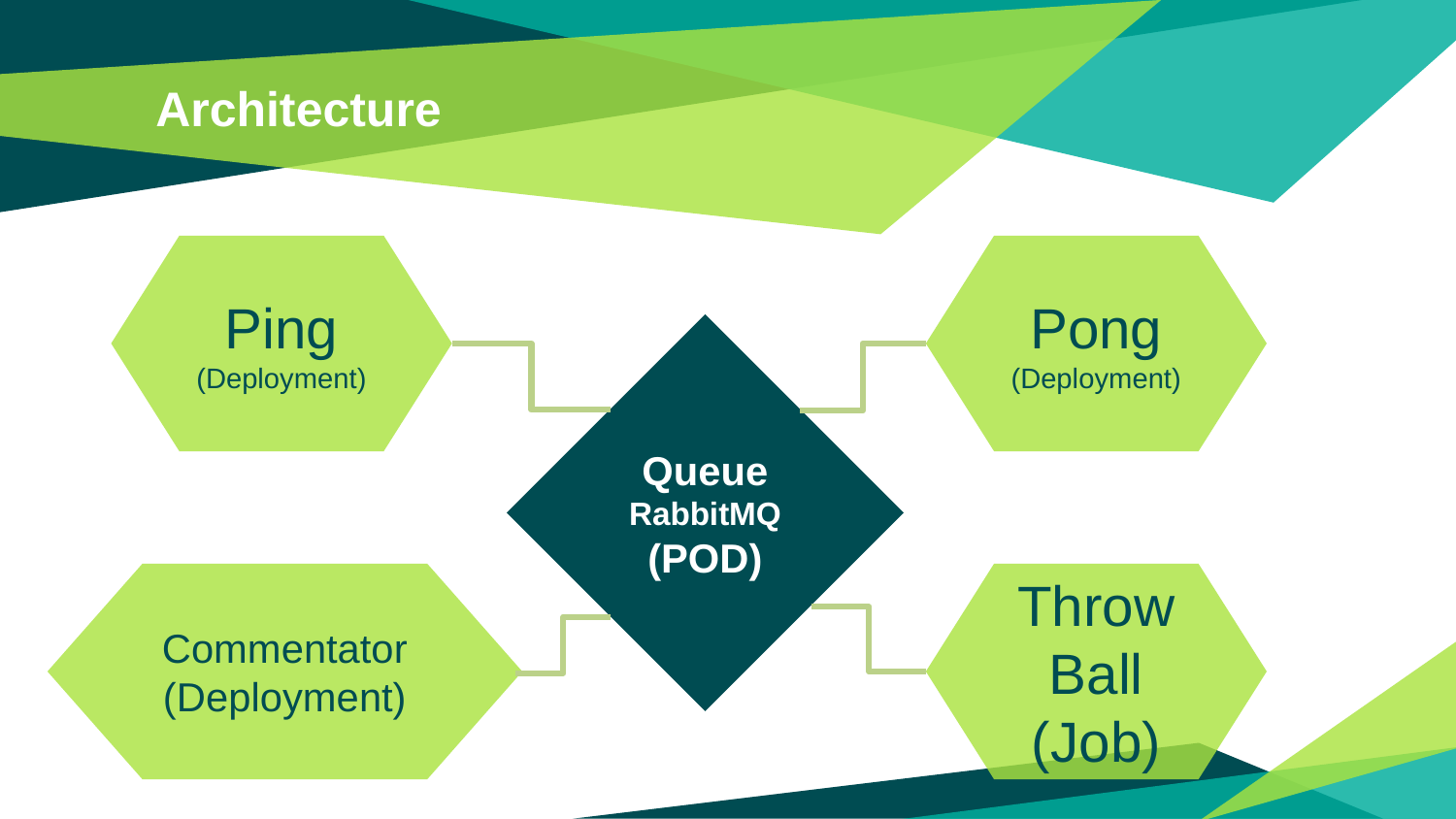

# Architecture
Pong
(Deployment)
Ping
(Deployment)
Queue
RabbitMQ
(POD)
Throw Ball
(Job)
Commentator
(Deployment)